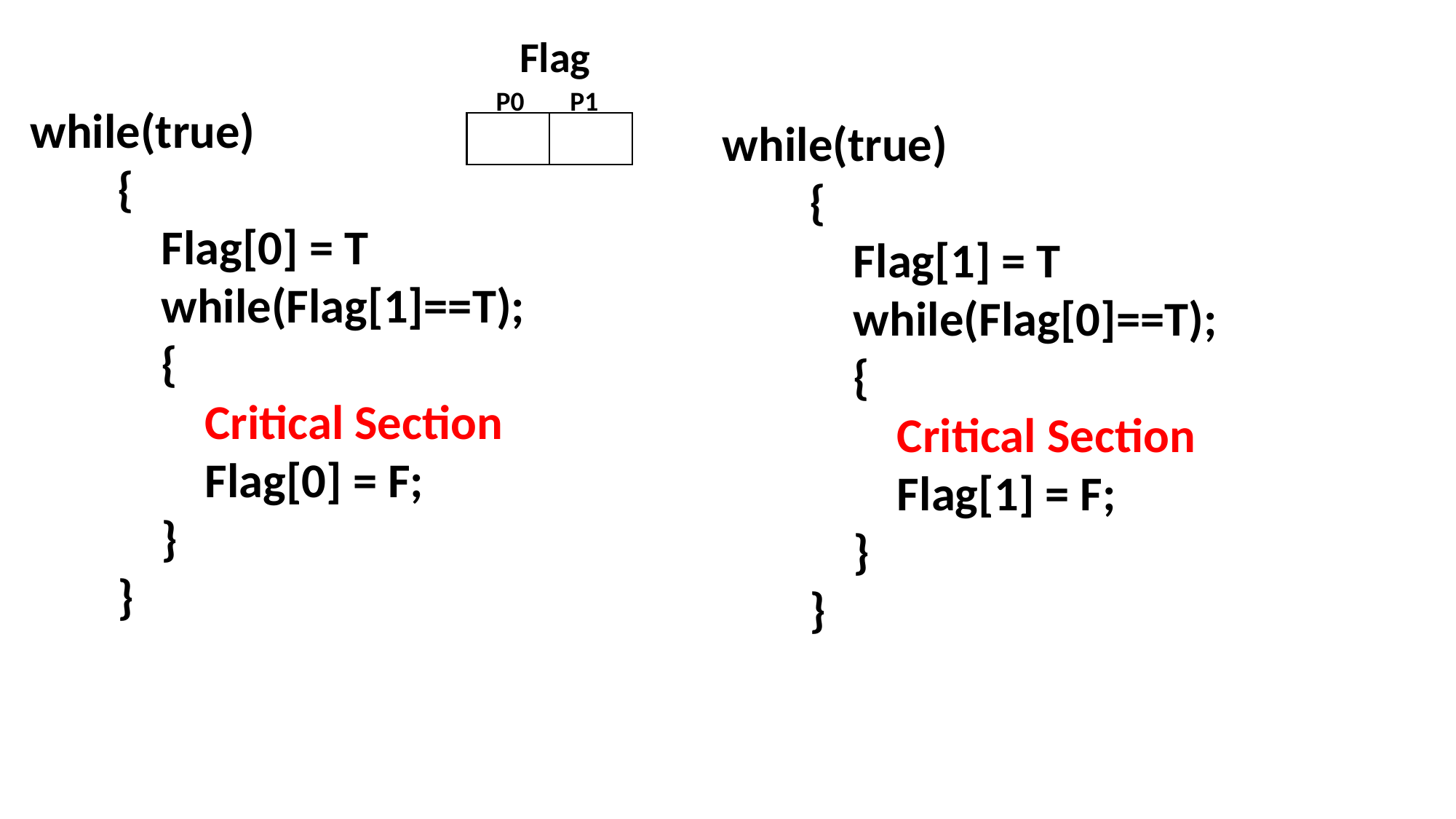

Flag
P0
P1

while(true)
        {
	  Flag[0] = T
            while(Flag[1]==T);
            {
	      Critical Section
                Flag[0] = F;
            }
        }
while(true)
        {
	  Flag[1] = T
            while(Flag[0]==T);
            {
	      Critical Section
                Flag[1] = F;
            }
        }